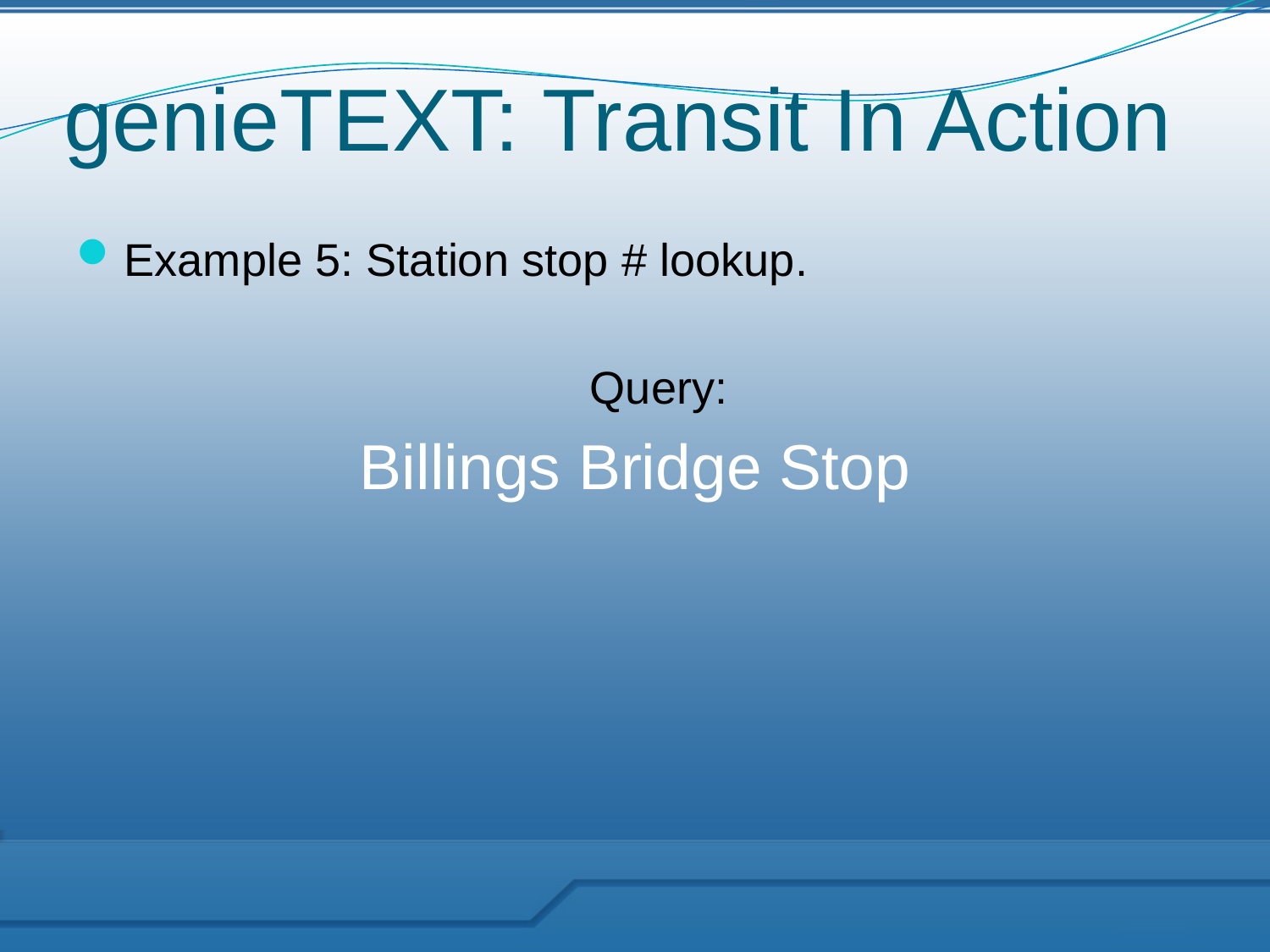

# genieTEXT: Transit In Action
Example 5: Station stop # lookup.

	Query:
Billings Bridge Stop